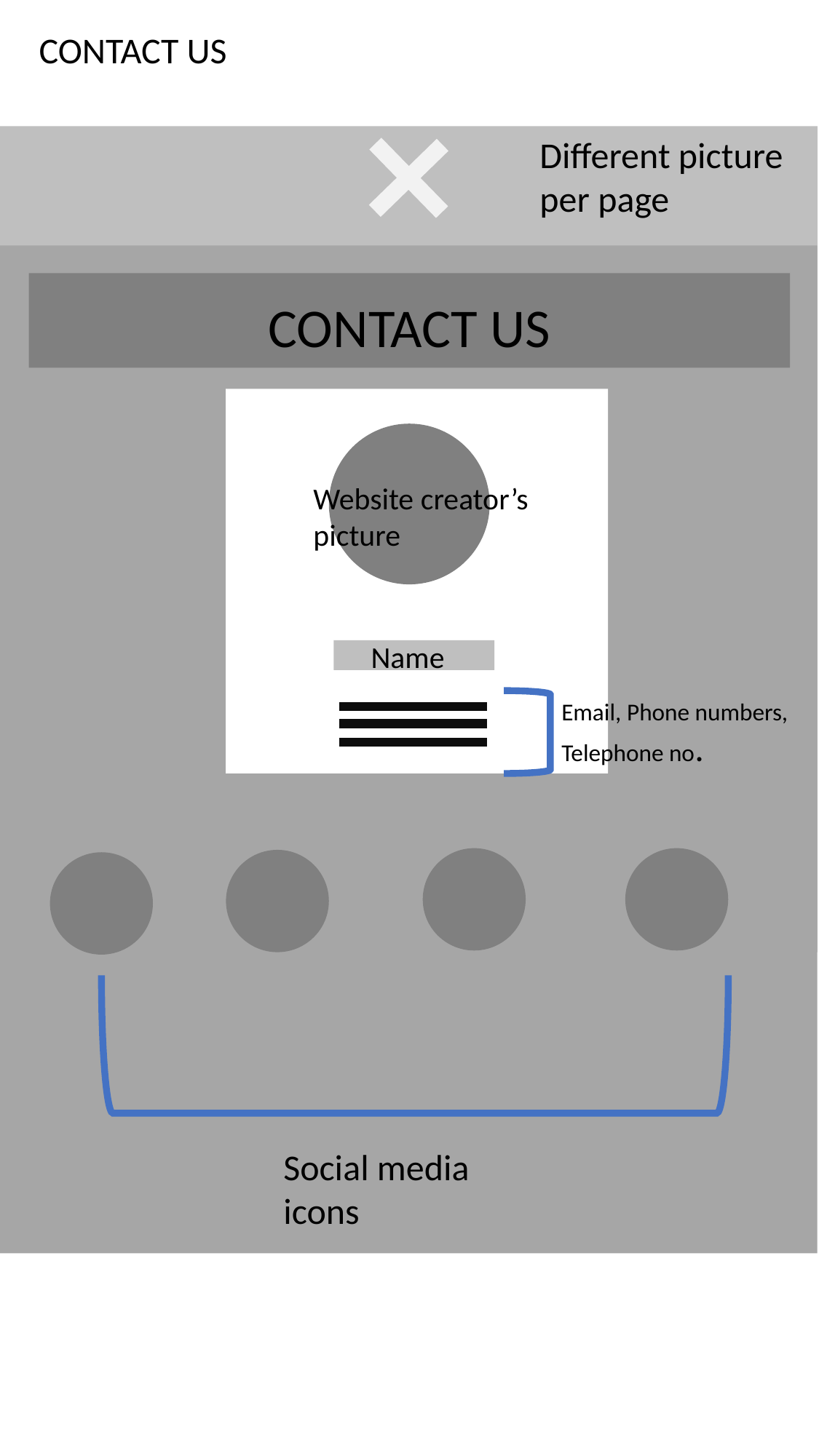

CONTACT US

Different picture per page

CONTACT US

Website creator’s picture

Name

Email, Phone numbers, Telephone no.

Social media icons